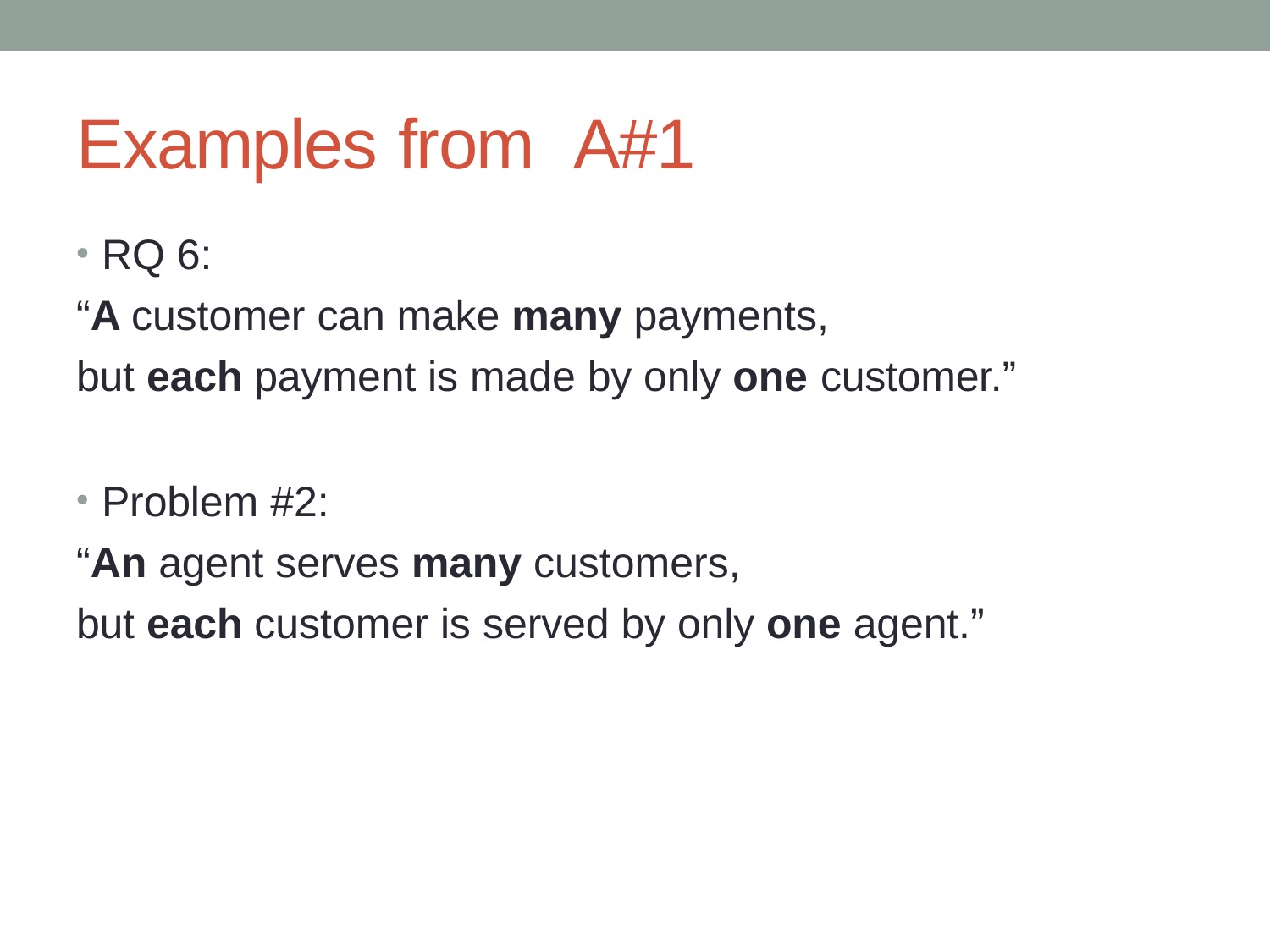

# Examples from  A#1
RQ 6:
“A customer can make many payments,
but each payment is made by only one customer.”

Problem #2:
“An agent serves many customers,
but each customer is served by only one agent.”